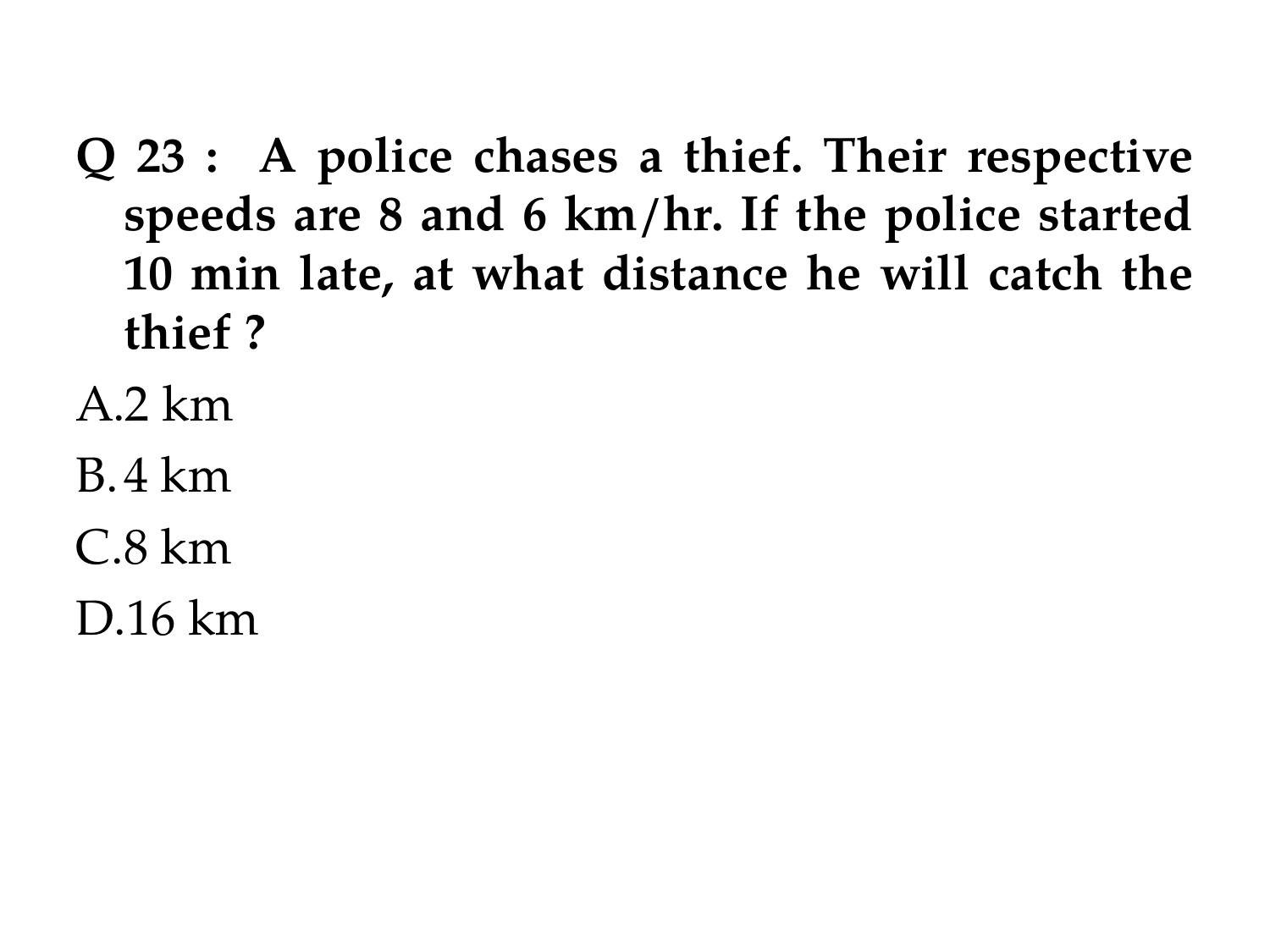

Q 23 :  A police chases a thief. Their respective speeds are 8 and 6 km/hr. If the police started 10 min late, at what distance he will catch the thief ?
2 km
4 km
8 km
16 km